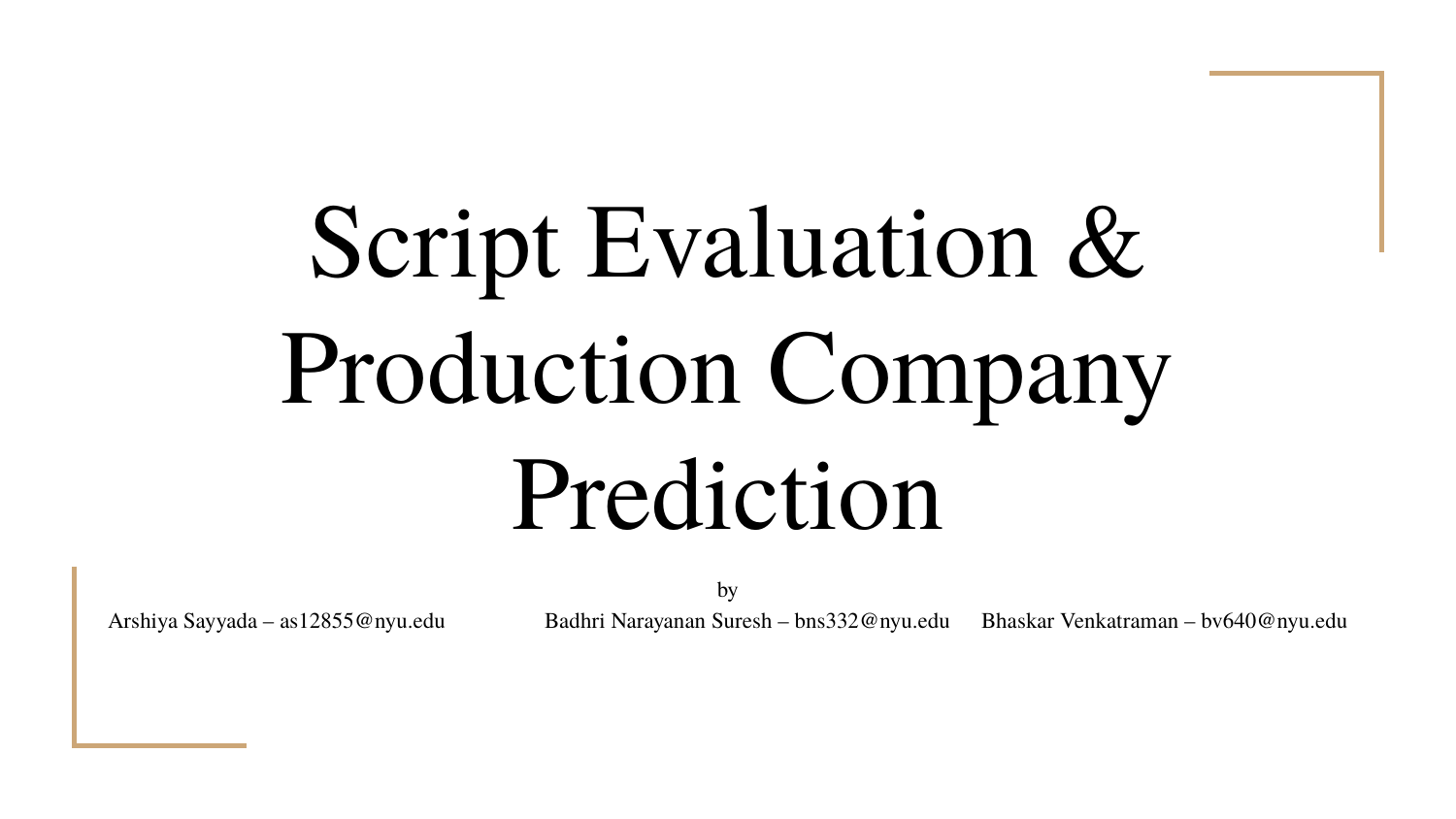

# Script Evaluation & Production Company Prediction
by
Arshiya Sayyada – as12855@nyu.edu	Badhri Narayanan Suresh – bns332@nyu.edu	Bhaskar Venkatraman – bv640@nyu.edu